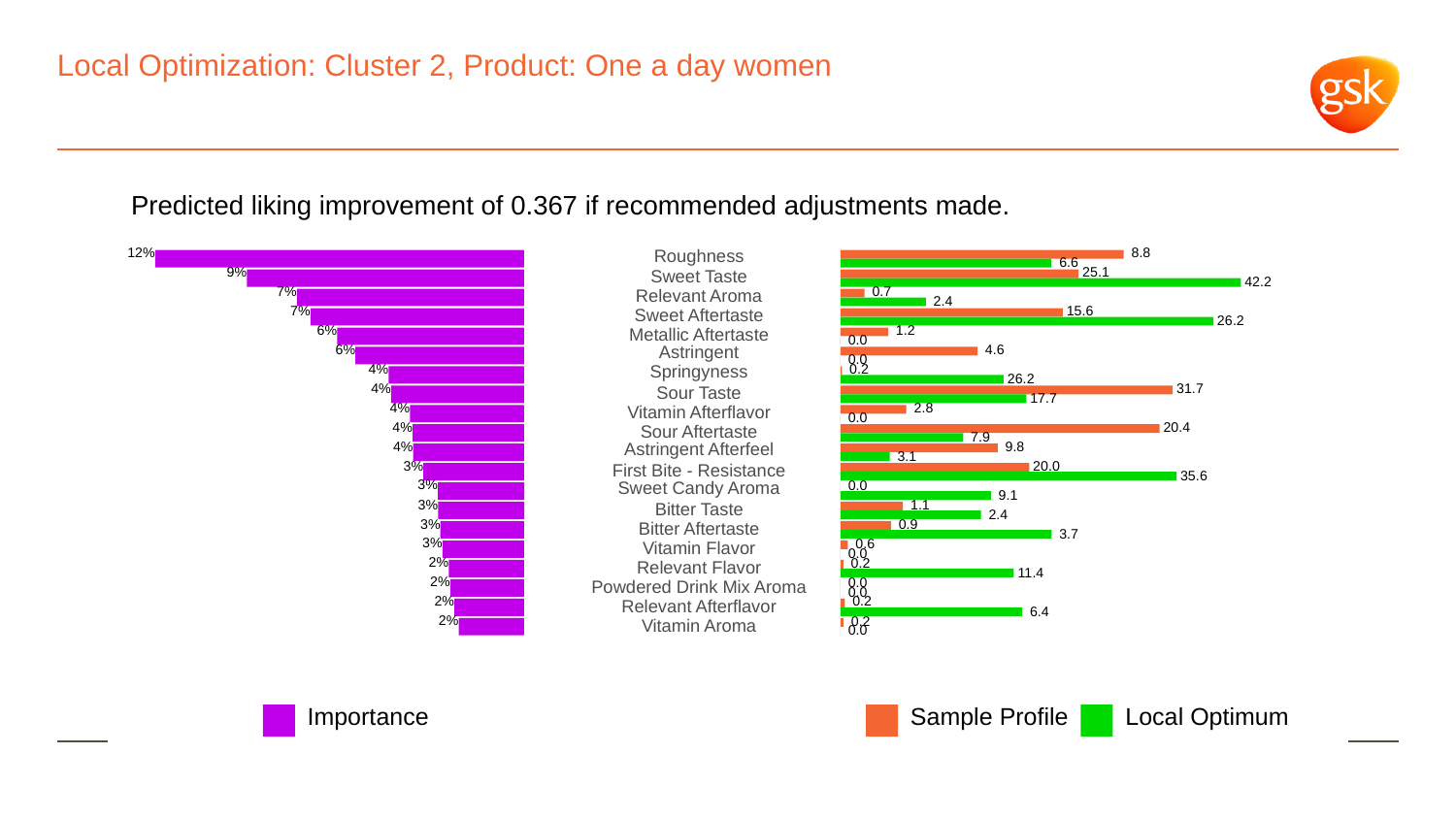

# Local Optimization: Cluster 2, Product: One a day women

Predicted liking improvement of 0.367 if recommended adjustments made.

12%
Roughness
  8.8

  6.6

9%
 25.1

Sweet Taste
 42.2

7%
  0.7

Relevant Aroma
  2.4

7%
 15.6

Sweet Aftertaste
 26.2

6%
  1.2

Metallic Aftertaste
  0.0

6%
Astringent
  4.6

  0.0

4%
Springyness
  0.2

 26.2

4%
 31.7

Sour Taste
 17.7

4%
  2.8

Vitamin Afterflavor
  0.0

4%
 20.4

Sour Aftertaste
  7.9

4%
Astringent Afterfeel
  9.8

  3.1

3%
 20.0

First Bite - Resistance
 35.6

3%
Sweet Candy Aroma
  0.0

  9.1

3%
  1.1

Bitter Taste
  2.4

3%
  0.9

Bitter Aftertaste
  3.7

3%
  0.6

Vitamin Flavor
  0.0

2%
  0.2

Relevant Flavor
 11.4

2%
  0.0

Powdered Drink Mix Aroma
  0.0

2%
  0.2

Relevant Afterflavor
  6.4

2%
  0.2

Vitamin Aroma
  0.0

Local Optimum
Sample Profile
Importance